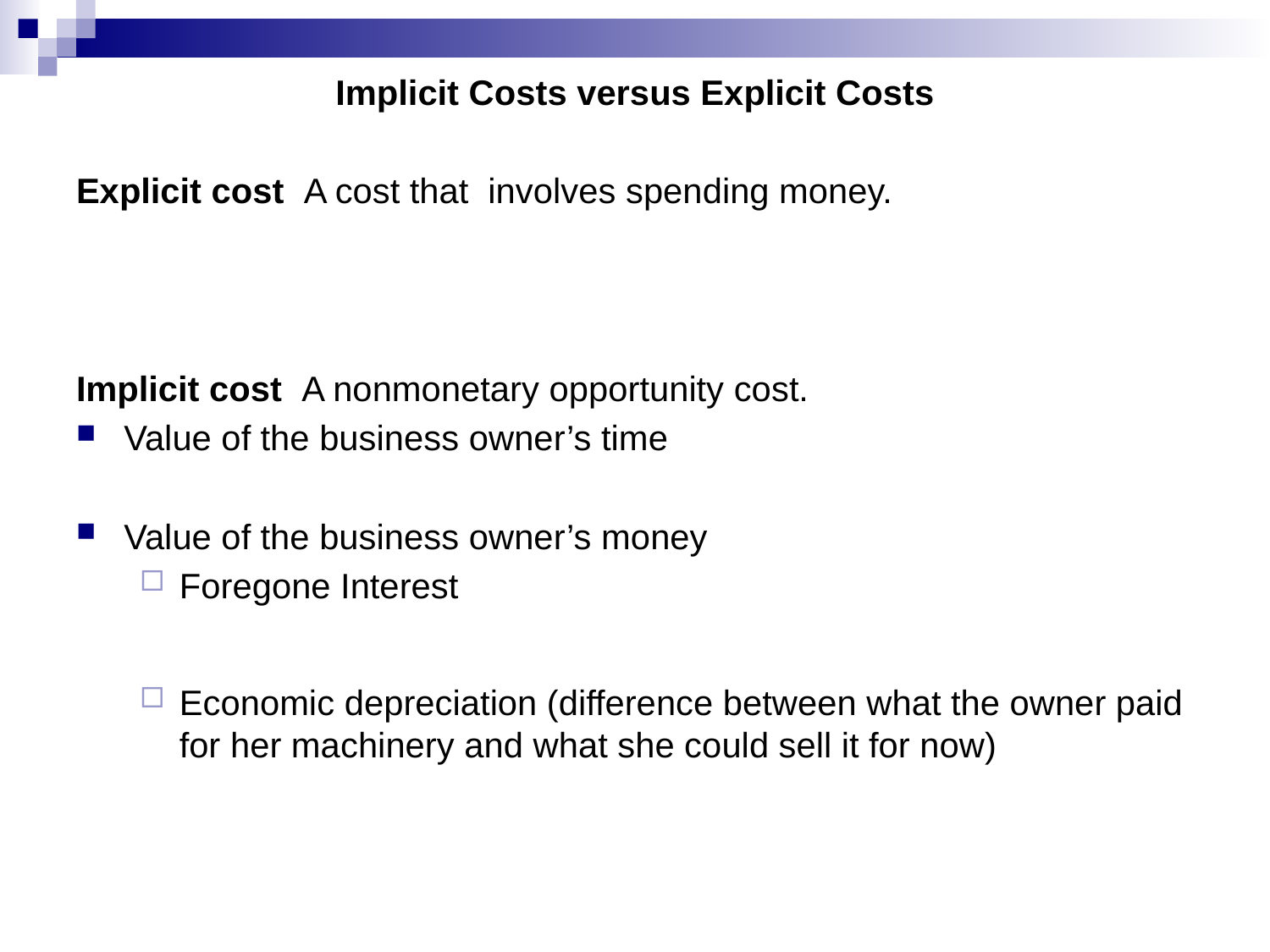

Implicit Costs versus Explicit Costs

Explicit cost  A cost that  involves spending money.

Implicit cost  A nonmonetary opportunity cost.
Value of the business owner’s time

Value of the business owner’s money
Foregone Interest

Economic depreciation (difference between what the owner paid for her machinery and what she could sell it for now)